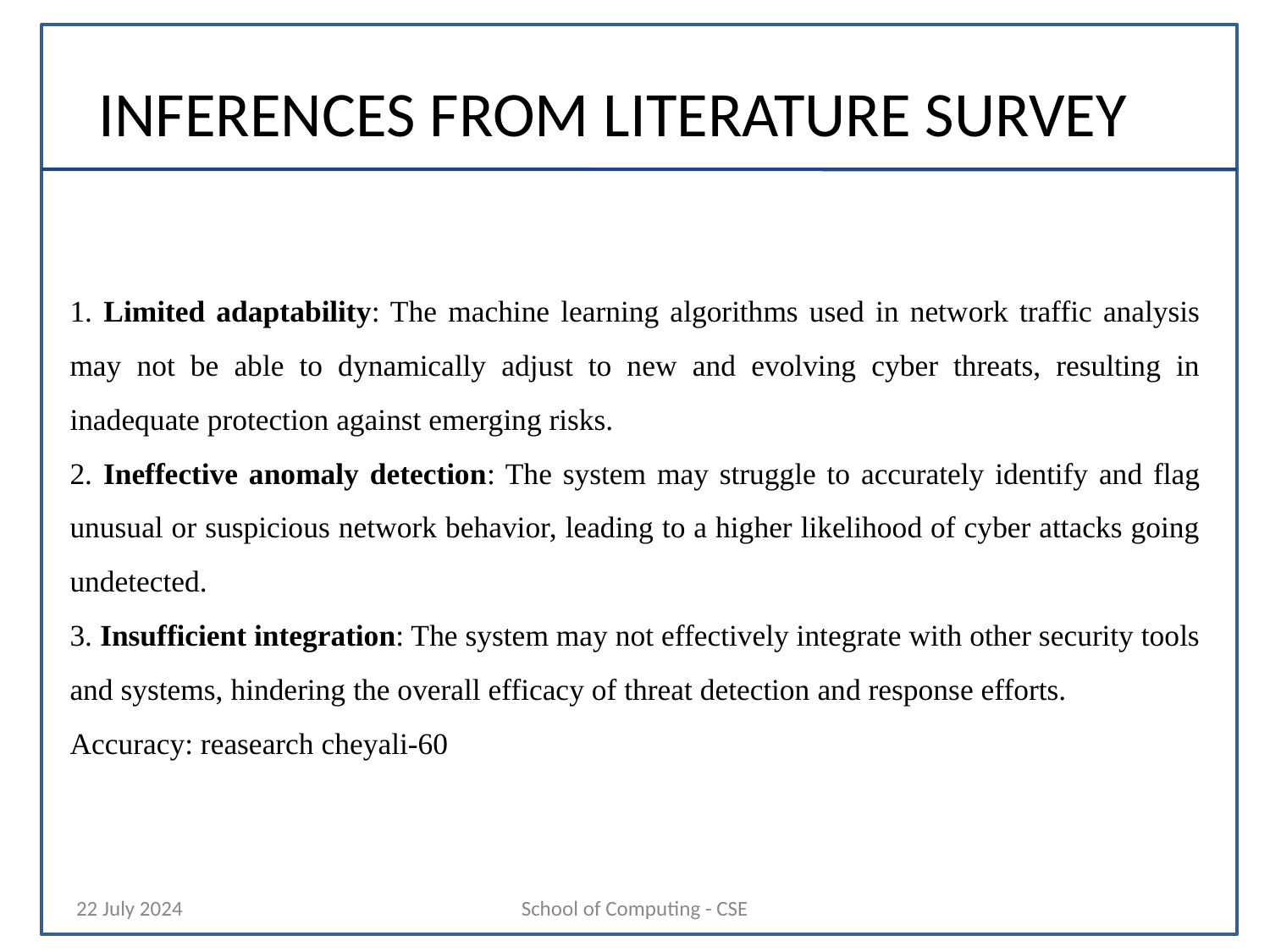

# INFERENCES FROM LITERATURE SURVEY

1. Limited adaptability: The machine learning algorithms used in network traffic analysis may not be able to dynamically adjust to new and evolving cyber threats, resulting in inadequate protection against emerging risks.
2. Ineffective anomaly detection: The system may struggle to accurately identify and flag unusual or suspicious network behavior, leading to a higher likelihood of cyber attacks going undetected.
3. Insufficient integration: The system may not effectively integrate with other security tools and systems, hindering the overall efficacy of threat detection and response efforts.
Accuracy: reasearch cheyali-60
22 July 2024
School of Computing - CSE
10